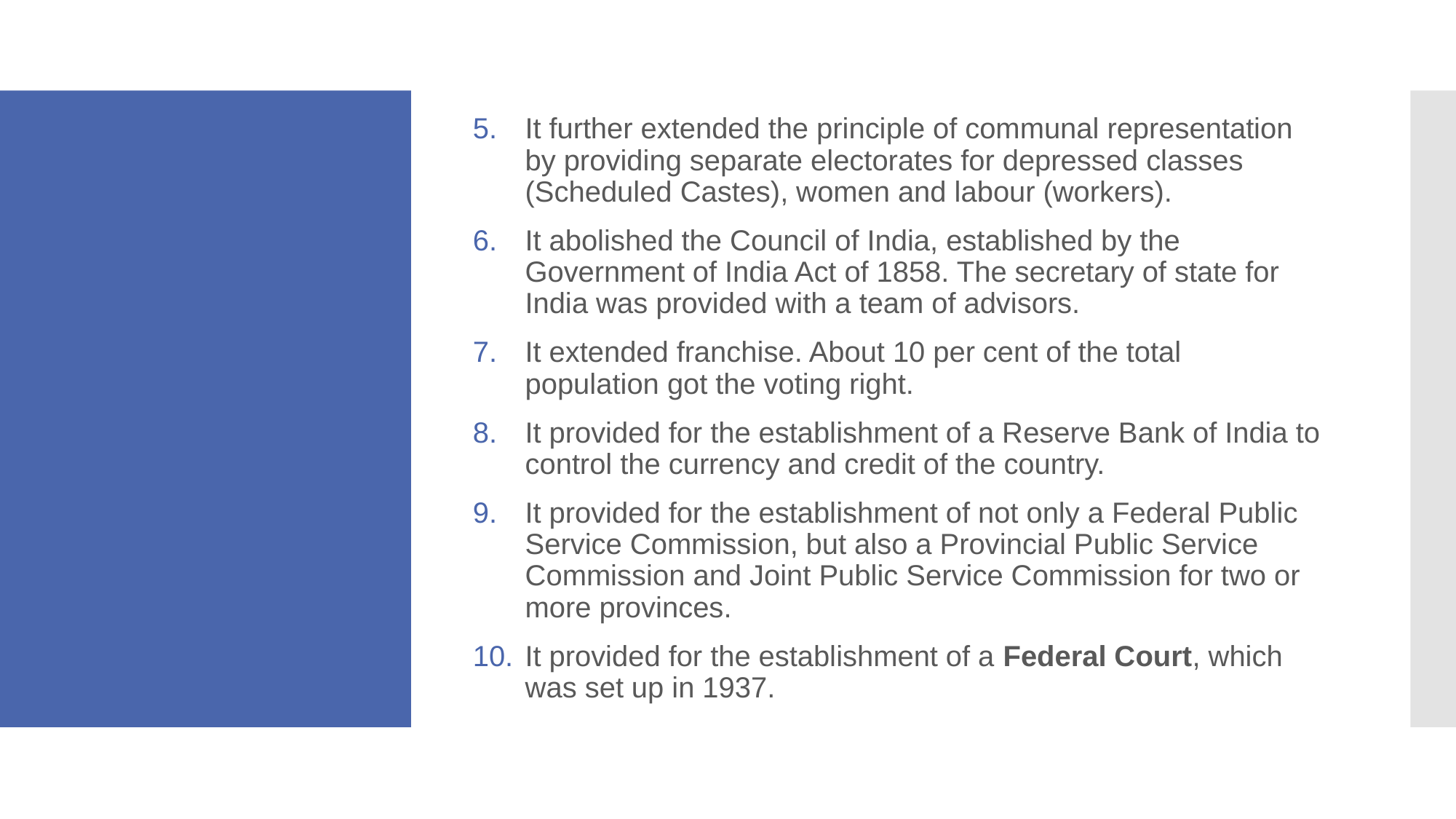

It further extended the principle of communal representation by providing separate electorates for depressed classes (Scheduled Castes), women and labour (workers).
It abolished the Council of India, established by the Government of India Act of 1858. The secretary of state for India was provided with a team of advisors.
It extended franchise. About 10 per cent of the total population got the voting right.
It provided for the establishment of a Reserve Bank of India to control the currency and credit of the country.
It provided for the establishment of not only a Federal Public Service Commission, but also a Provincial Public Service Commission and Joint Public Service Commission for two or more provinces.
It provided for the establishment of a Federal Court, which was set up in 1937.
#